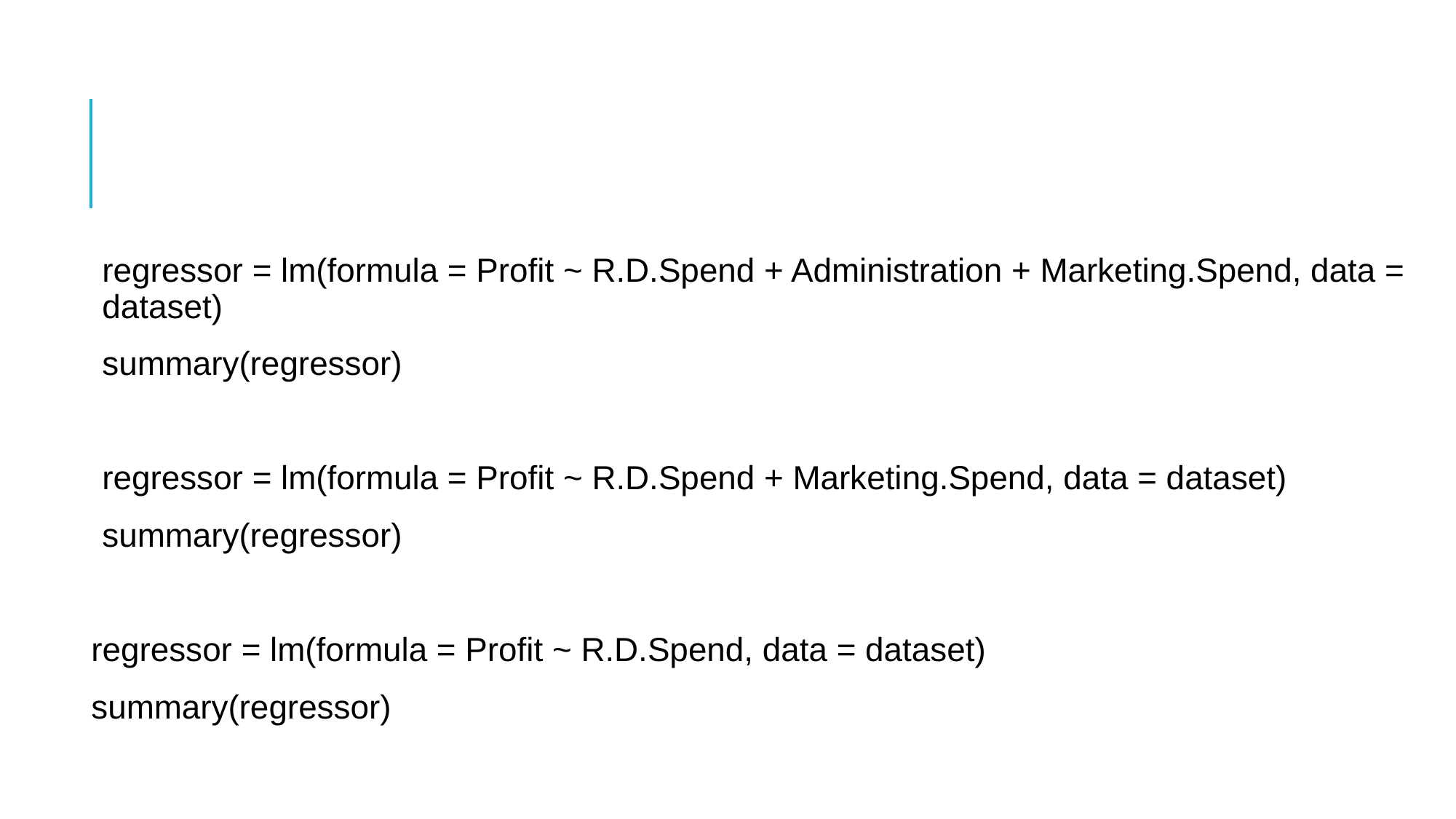

regressor = lm(formula = Profit ~ R.D.Spend + Administration + Marketing.Spend, data = dataset)
summary(regressor)

regressor = lm(formula = Profit ~ R.D.Spend + Marketing.Spend, data = dataset)
summary(regressor)

regressor = lm(formula = Profit ~ R.D.Spend, data = dataset)
summary(regressor)